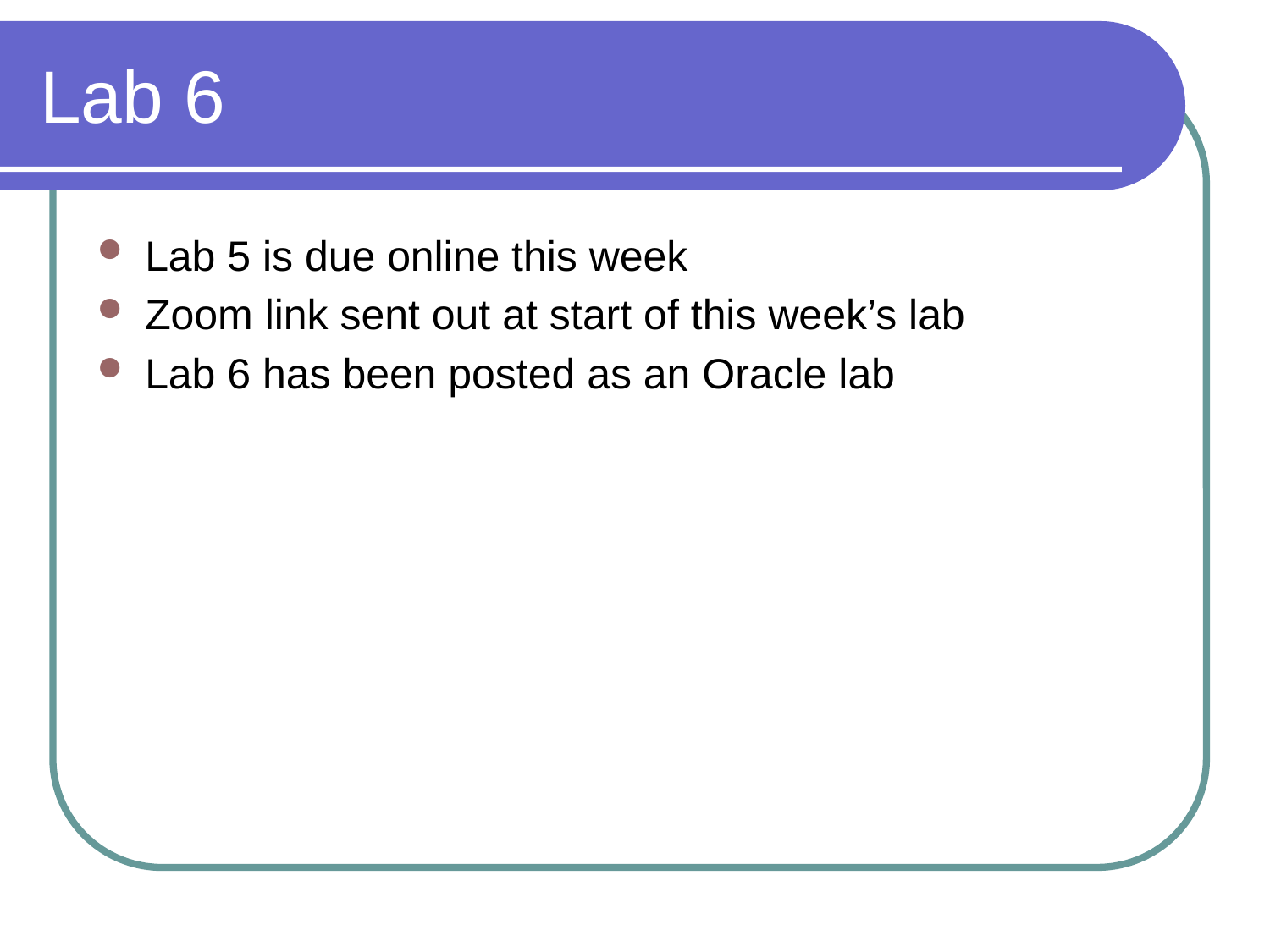

# Lab 6
Lab 5 is due online this week
Zoom link sent out at start of this week’s lab
Lab 6 has been posted as an Oracle lab